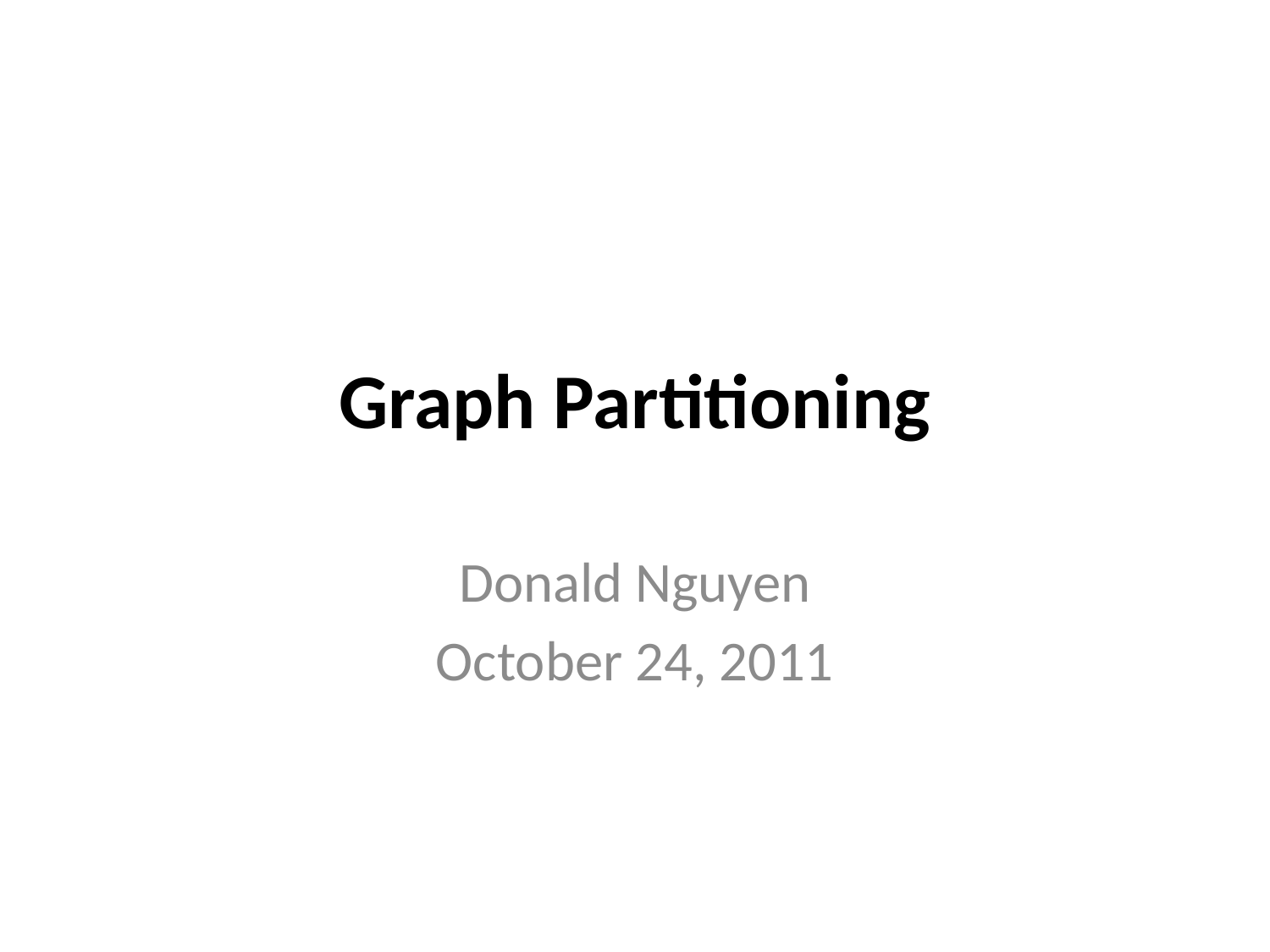

# Graph Partitioning
Donald Nguyen
October 24, 2011